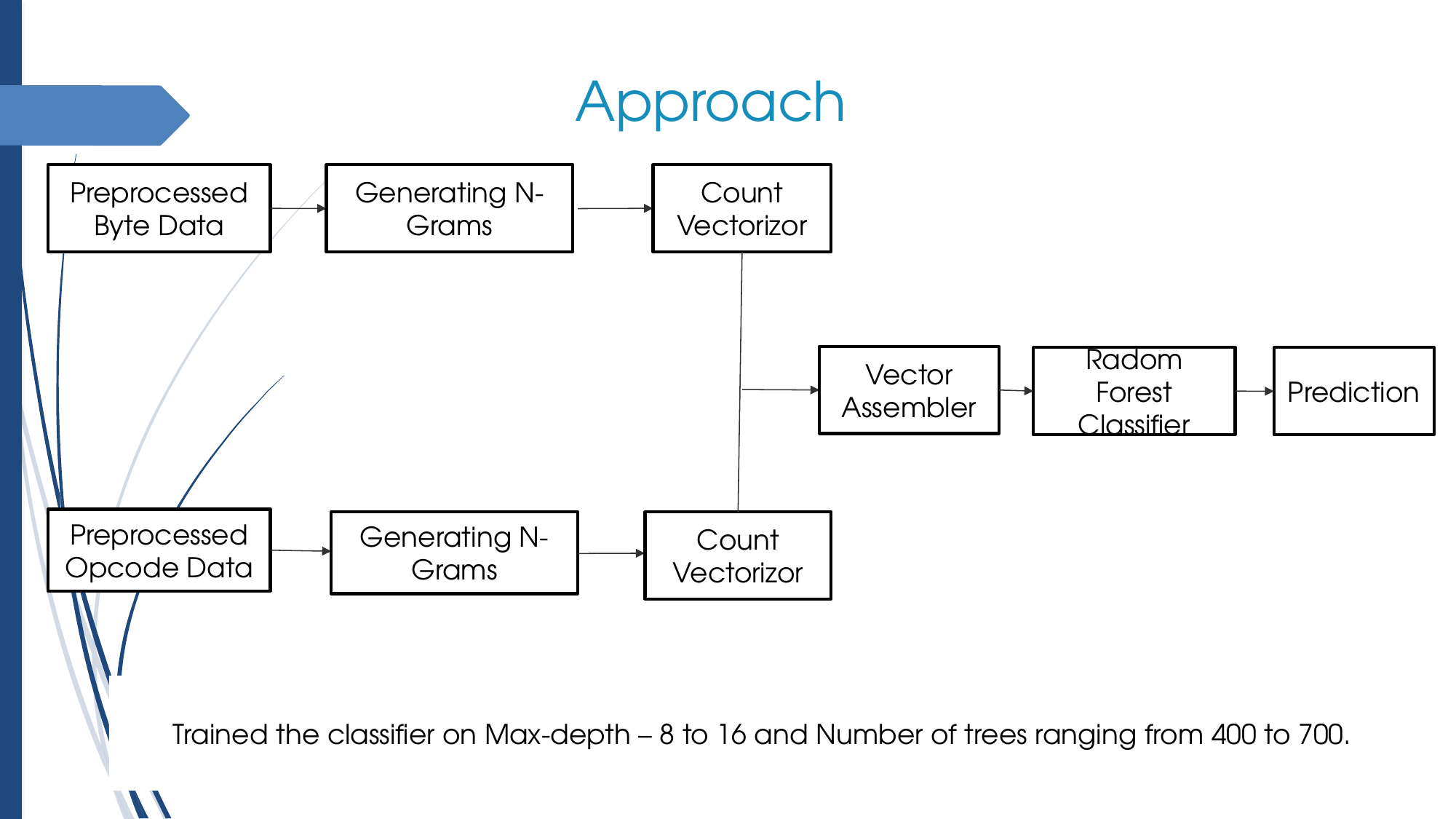

Approach
Preprocessed Byte Data
Generating N-Grams
Count Vectorizor

Vector Assembler
Radom Forest
Classifier
Prediction

Preprocessed Opcode Data
Generating N-Grams
Count Vectorizor

Trained the classifier on Max-depth – 8 to 16 and Number of trees ranging from 400 to 700.